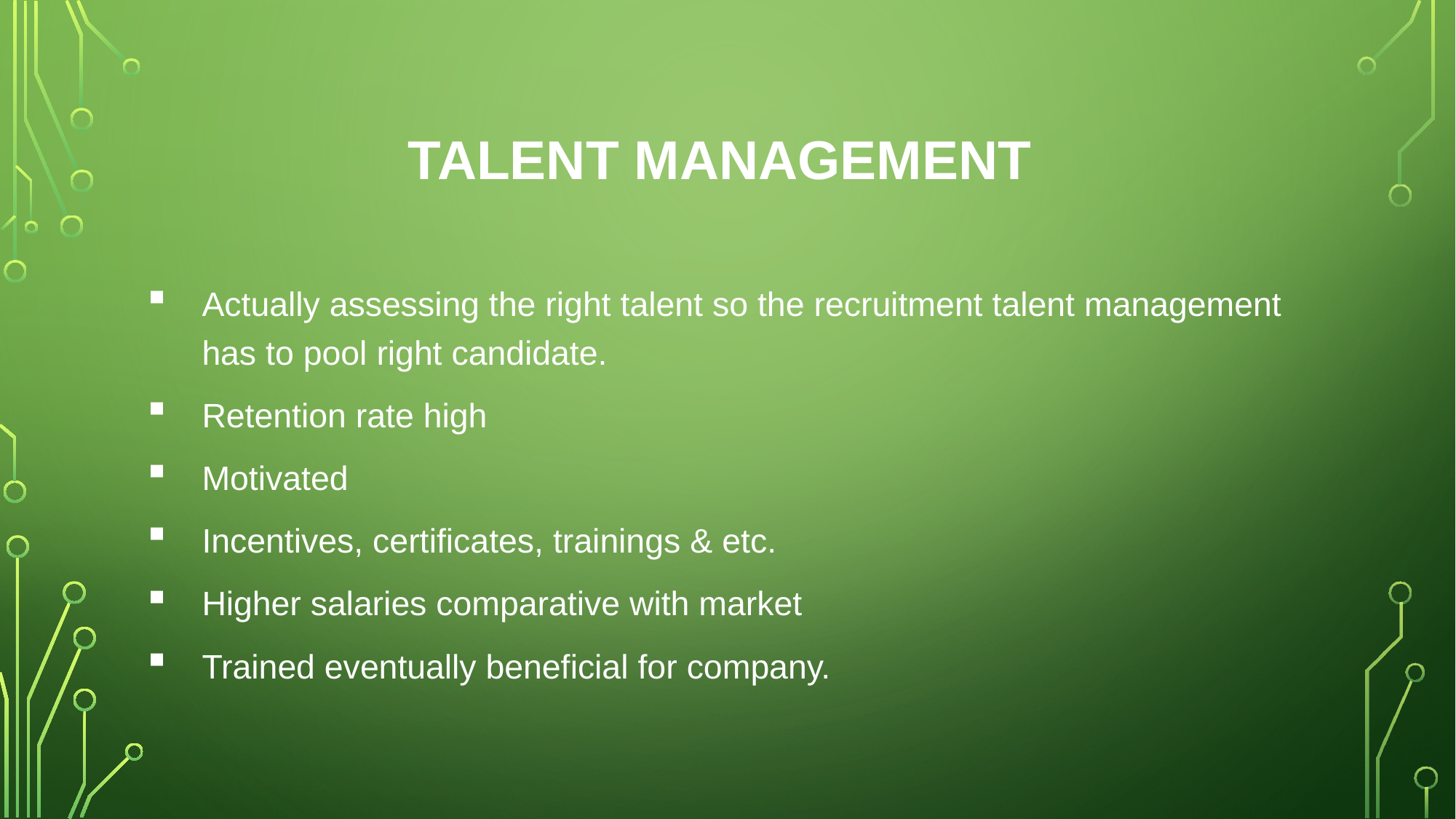

# Talent Management
Actually assessing the right talent so the recruitment talent management has to pool right candidate.
Retention rate high
Motivated
Incentives, certificates, trainings & etc.
Higher salaries comparative with market
Trained eventually beneficial for company.